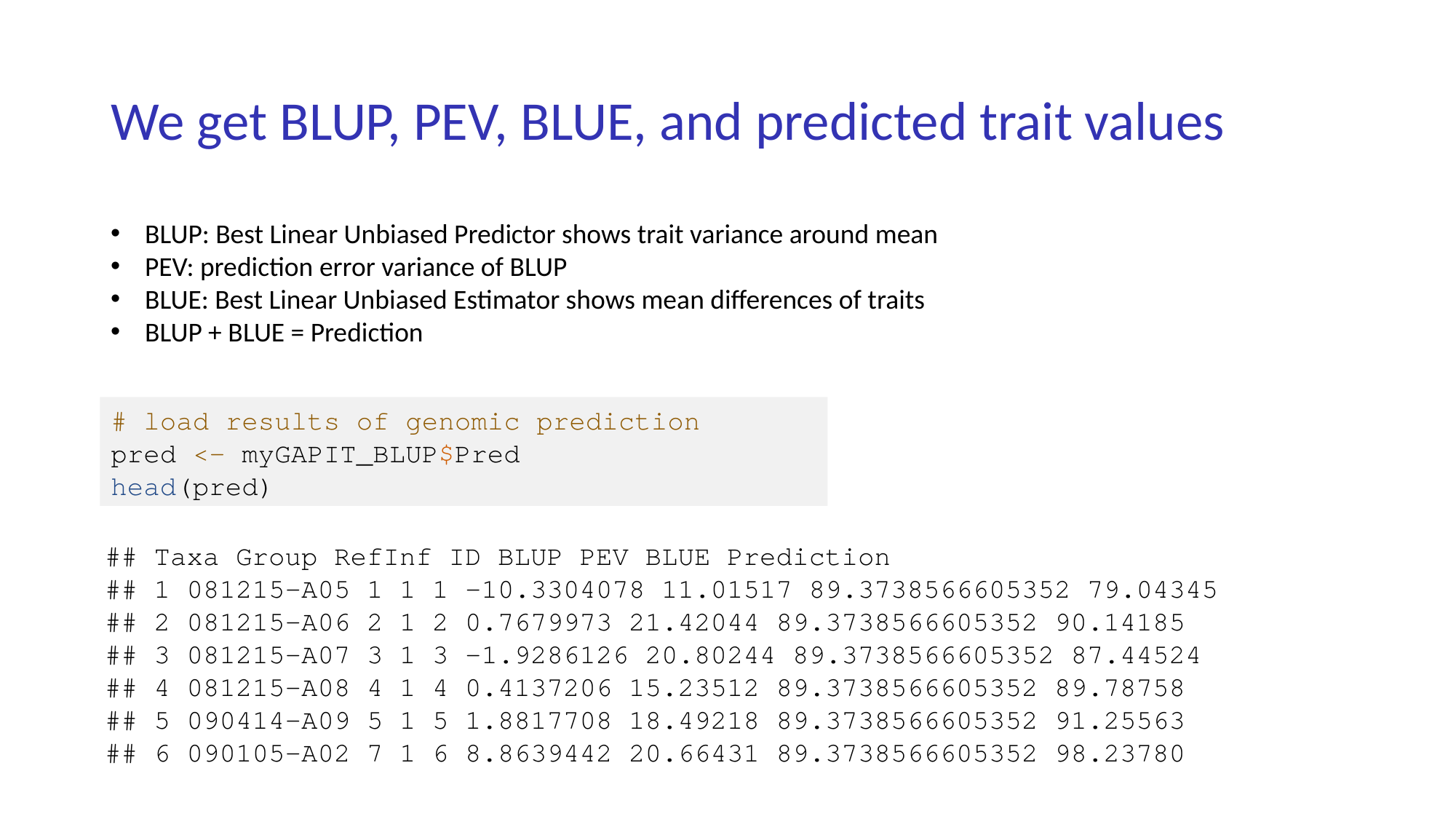

# We get BLUP, PEV, BLUE, and predicted trait values
BLUP: Best Linear Unbiased Predictor shows trait variance around mean
PEV: prediction error variance of BLUP
BLUE: Best Linear Unbiased Estimator shows mean differences of traits
BLUP + BLUE = Prediction
# load results of genomic prediction
pred <- myGAPIT_BLUP$Pred
head(pred)
## Taxa Group RefInf ID BLUP PEV BLUE Prediction
## 1 081215-A05 1 1 1 -10.3304078 11.01517 89.3738566605352 79.04345
## 2 081215-A06 2 1 2 0.7679973 21.42044 89.3738566605352 90.14185
## 3 081215-A07 3 1 3 -1.9286126 20.80244 89.3738566605352 87.44524
## 4 081215-A08 4 1 4 0.4137206 15.23512 89.3738566605352 89.78758
## 5 090414-A09 5 1 5 1.8817708 18.49218 89.3738566605352 91.25563
## 6 090105-A02 7 1 6 8.8639442 20.66431 89.3738566605352 98.23780